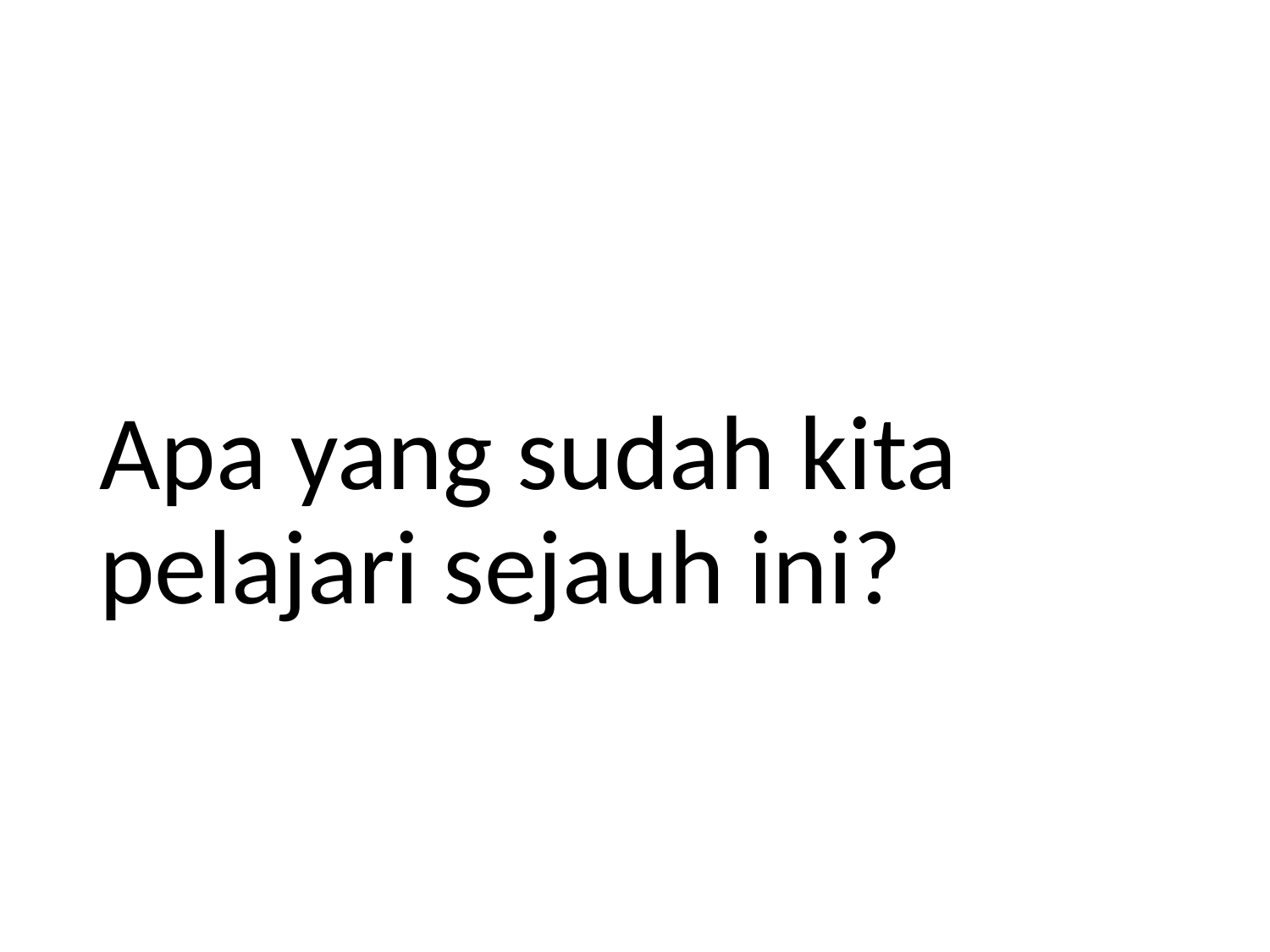

# Apa yang sudah kita pelajari sejauh ini?